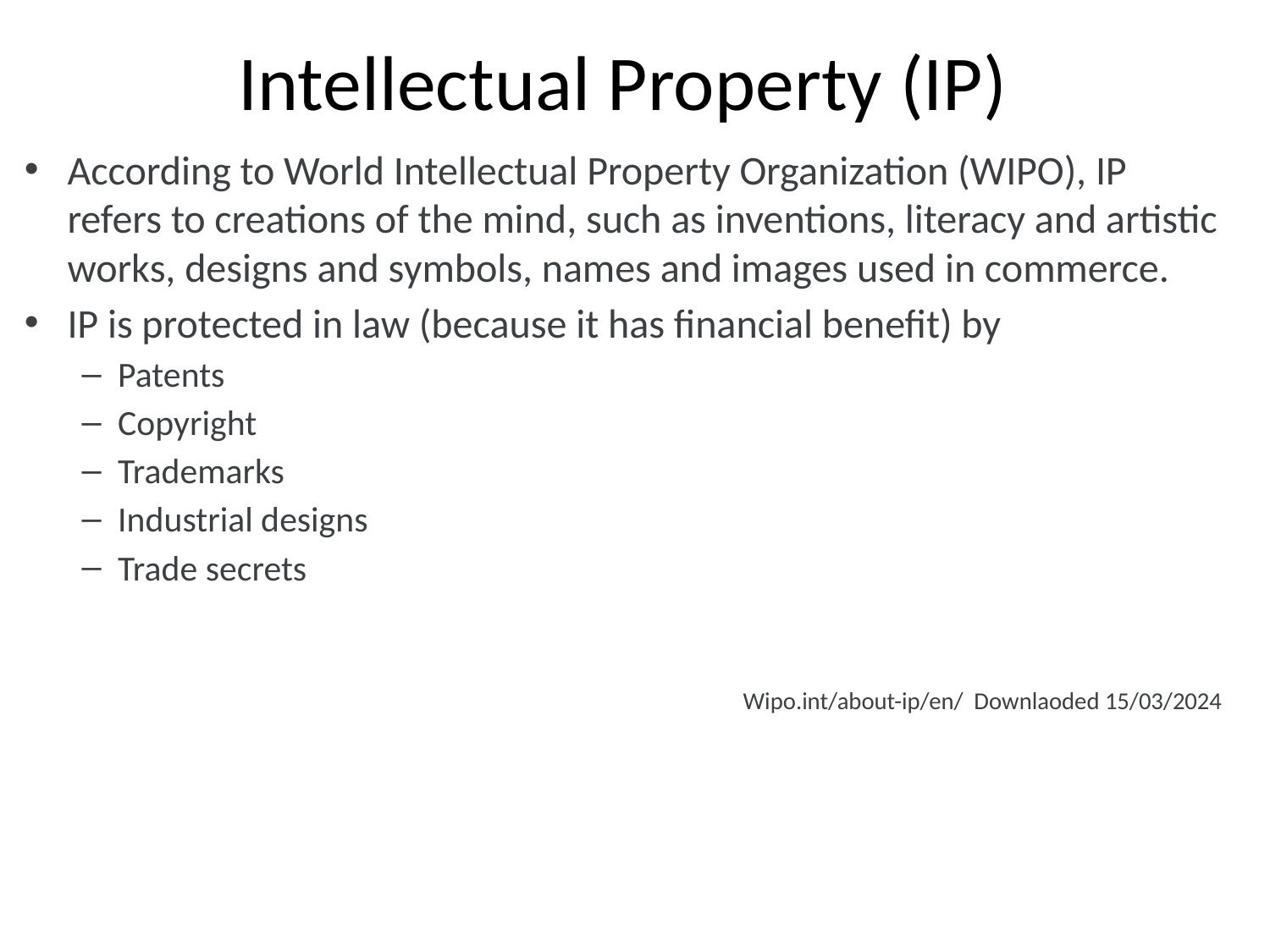

# Intellectual Property (IP)
According to World Intellectual Property Organization (WIPO), IP refers to creations of the mind, such as inventions, literacy and artistic works, designs and symbols, names and images used in commerce.
IP is protected in law (because it has financial benefit) by
Patents
Copyright
Trademarks
Industrial designs
Trade secrets

Wipo.int/about-ip/en/  Downlaoded 15/03/2024